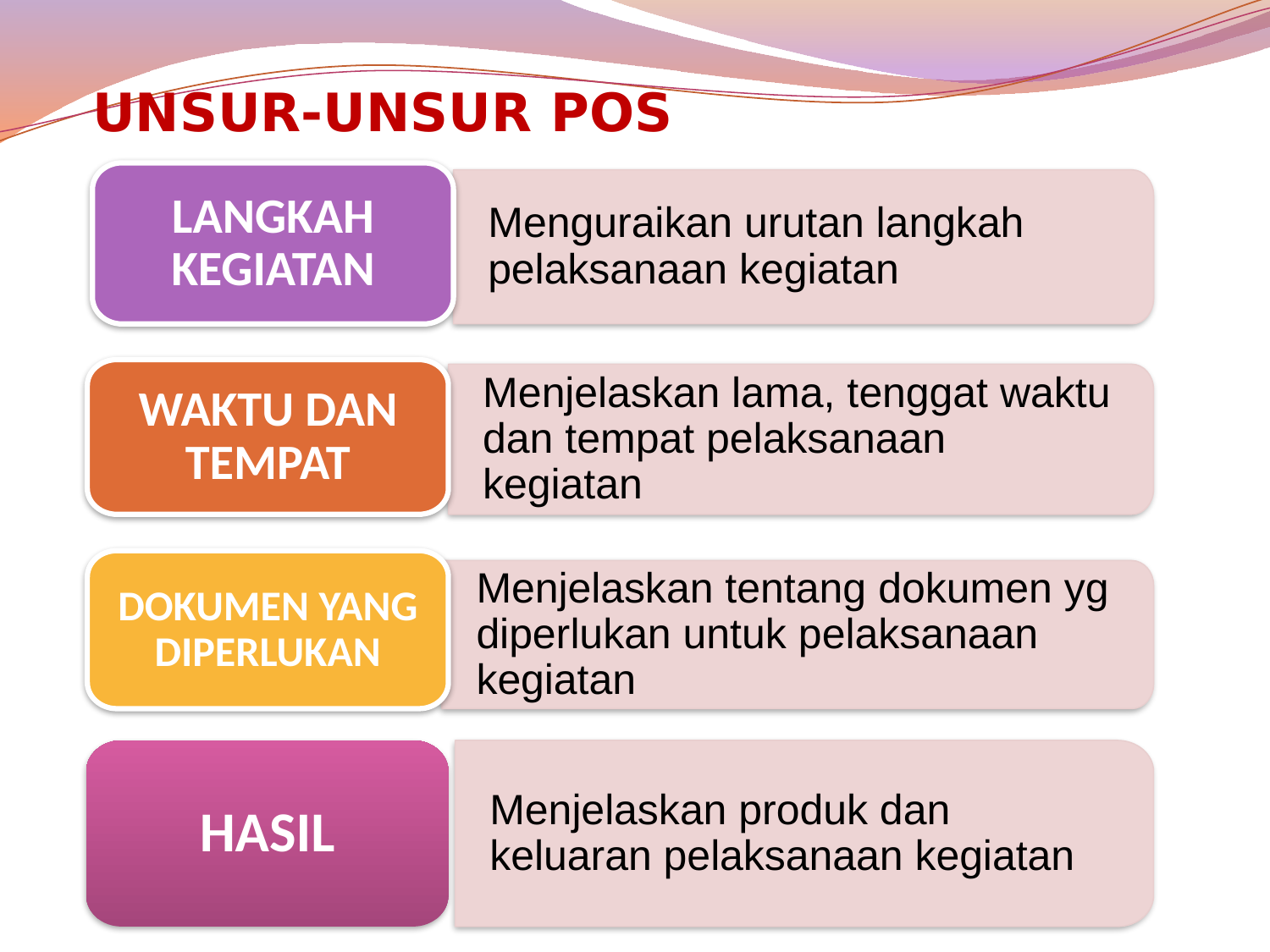

# UNSUR-UNSUR POS
LANGKAH KEGIATAN
Menguraikan urutan langkah pelaksanaan kegiatan
WAKTU DAN TEMPAT
Menjelaskan lama, tenggat waktu dan tempat pelaksanaan kegiatan
DOKUMEN YANG DIPERLUKAN
Menjelaskan tentang dokumen yg diperlukan untuk pelaksanaan kegiatan
HASIL
Menjelaskan produk dan keluaran pelaksanaan kegiatan